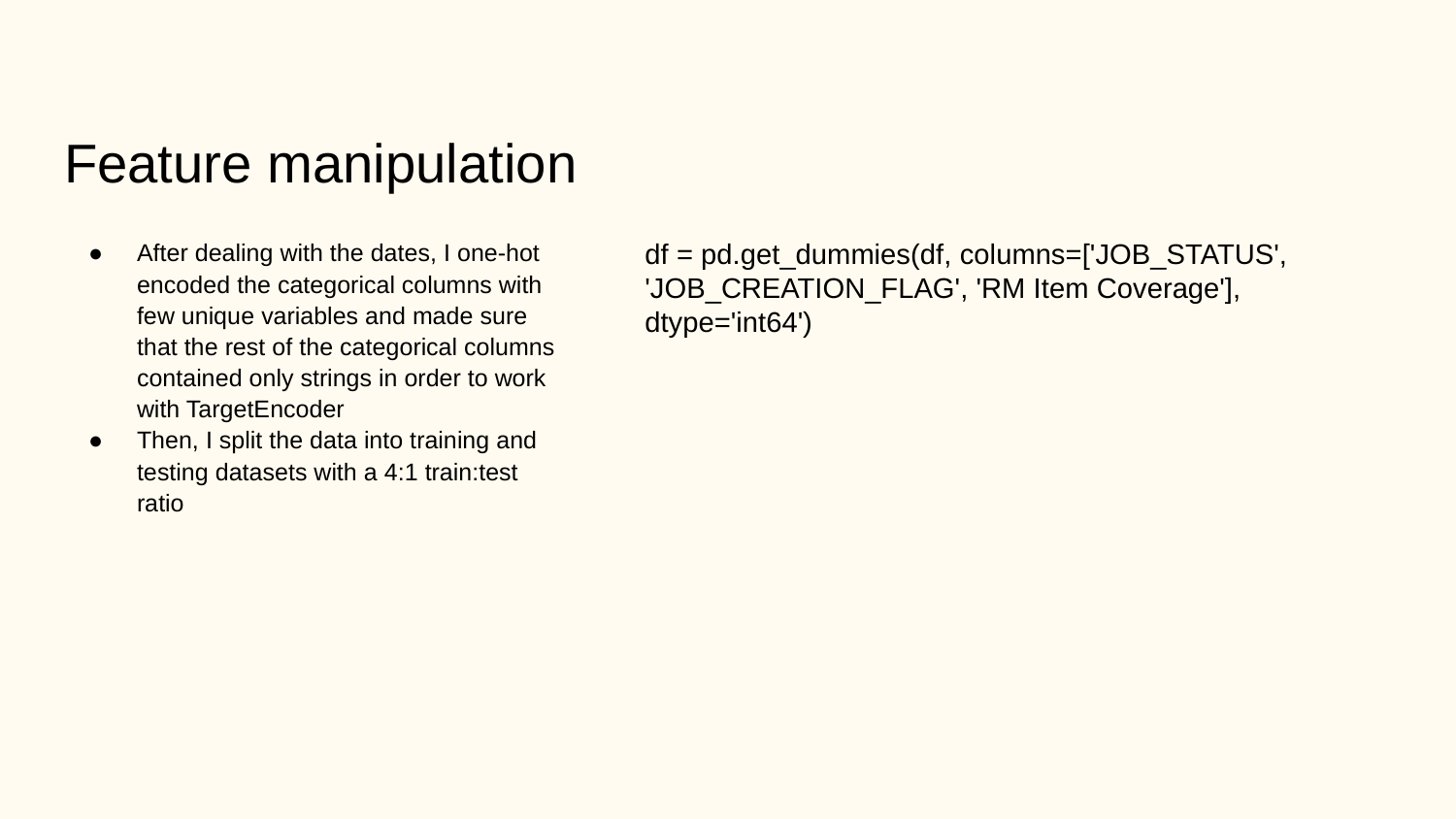

# Feature manipulation
After dealing with the dates, I one-hot encoded the categorical columns with few unique variables and made sure that the rest of the categorical columns contained only strings in order to work with TargetEncoder
Then, I split the data into training and testing datasets with a 4:1 train:test ratio
df = pd.get_dummies(df, columns=['JOB_STATUS', 'JOB_CREATION_FLAG', 'RM Item Coverage'], dtype='int64')